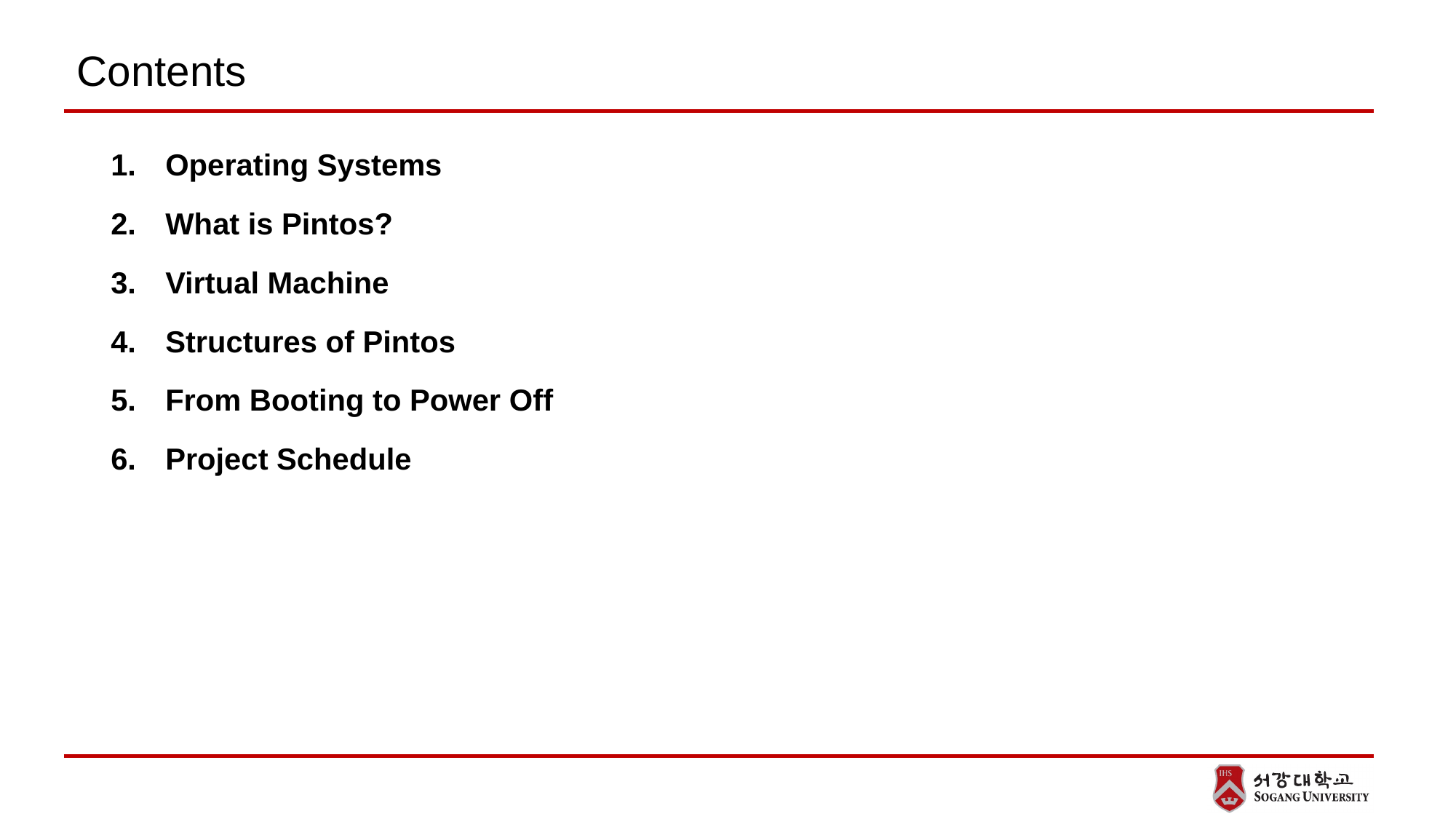

# Contents
Operating Systems
What is Pintos?
Virtual Machine
Structures of Pintos
From Booting to Power Off
Project Schedule